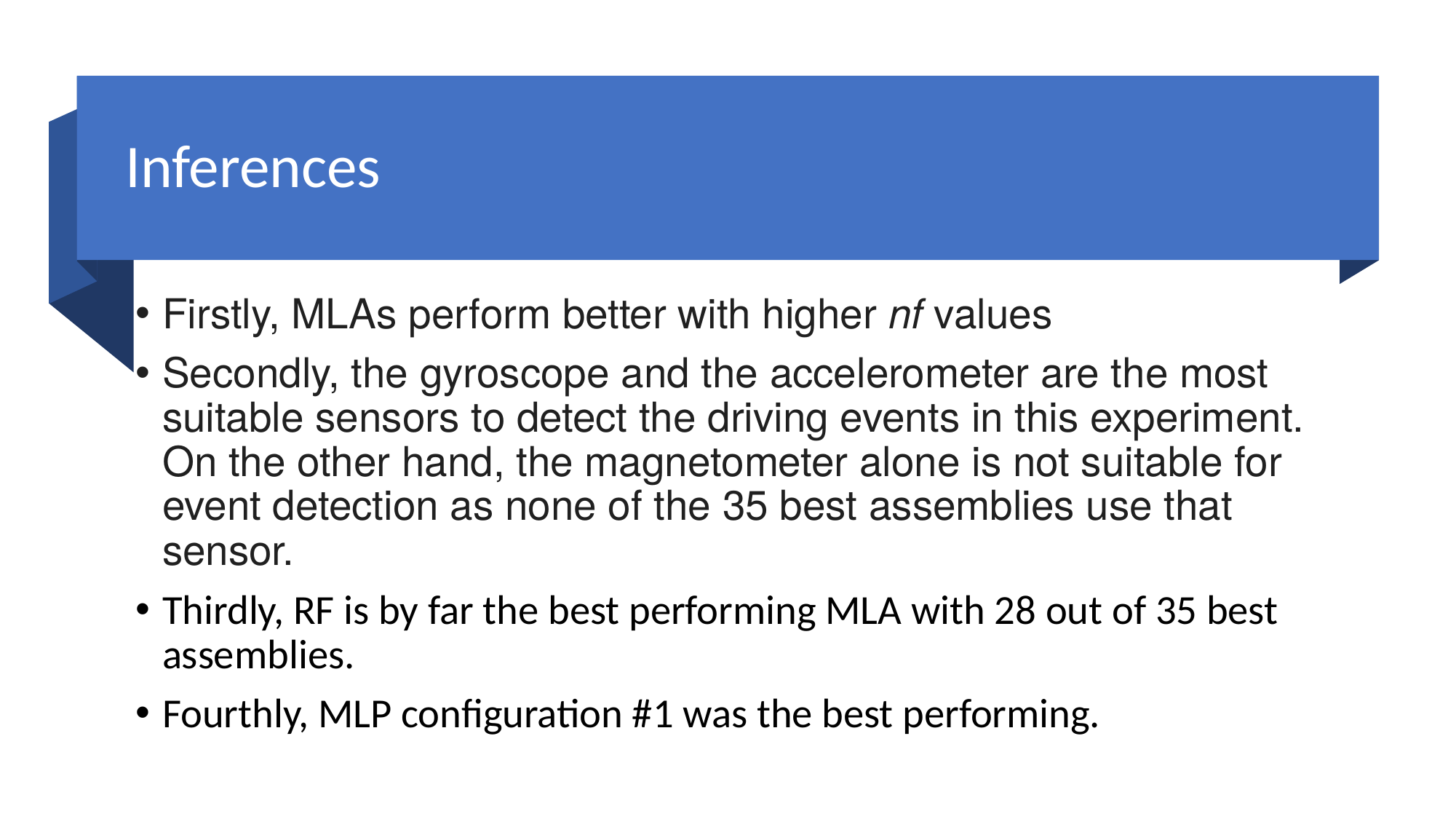

# Inferences

Firstly, MLAs perform better with higher nf values
Secondly, the gyroscope and the accelerometer are the most suitable sensors to detect the driving events in this experiment. On the other hand, the magnetometer alone is not suitable for event detection as none of the 35 best assemblies use that sensor.
Thirdly, RF is by far the best performing MLA with 28 out of 35 best assemblies.
Fourthly, MLP configuration #1 was the best performing.